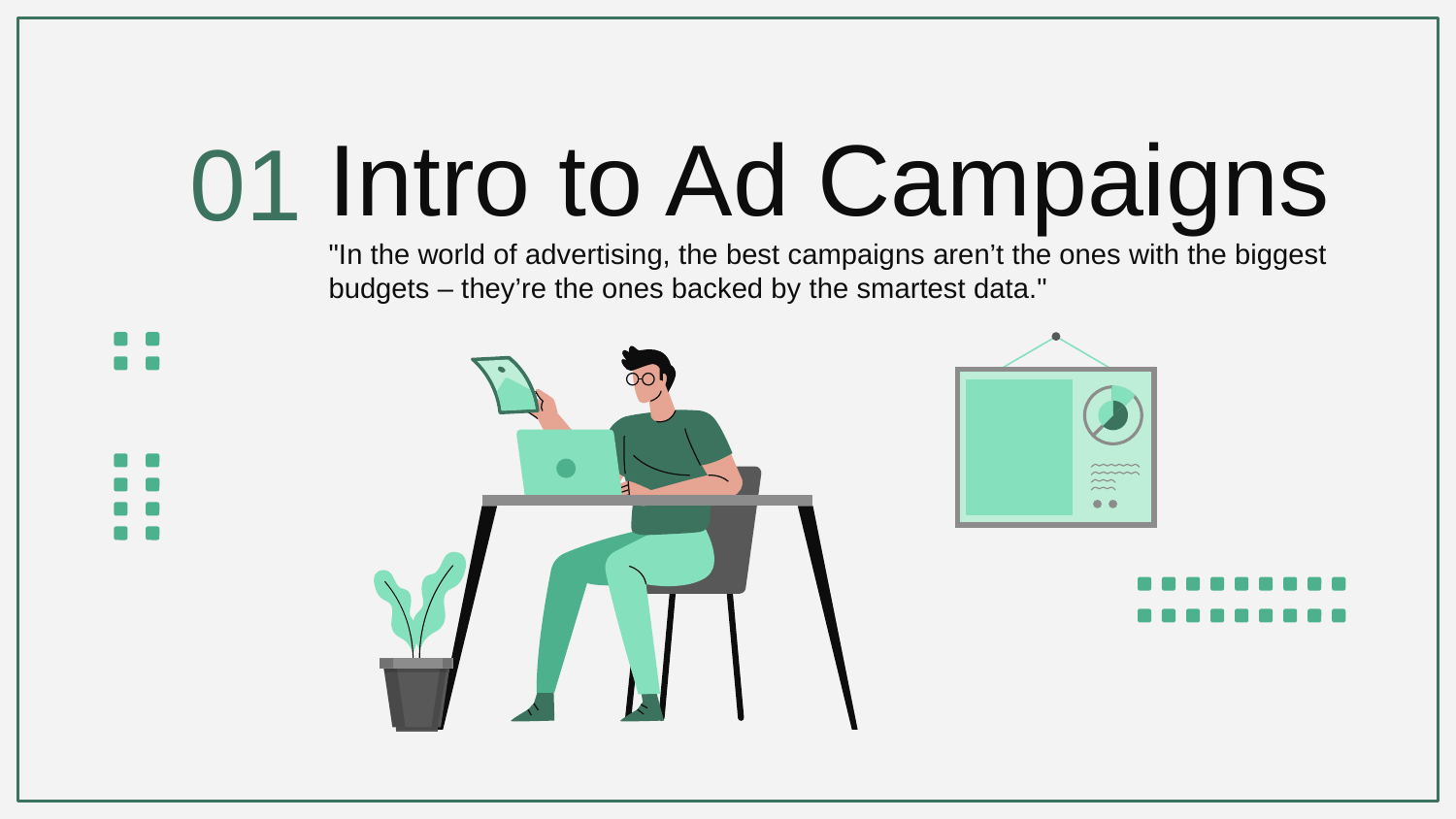

# Intro to Ad Campaigns
"In the world of advertising, the best campaigns aren’t the ones with the biggest budgets – they’re the ones backed by the smartest data."
01